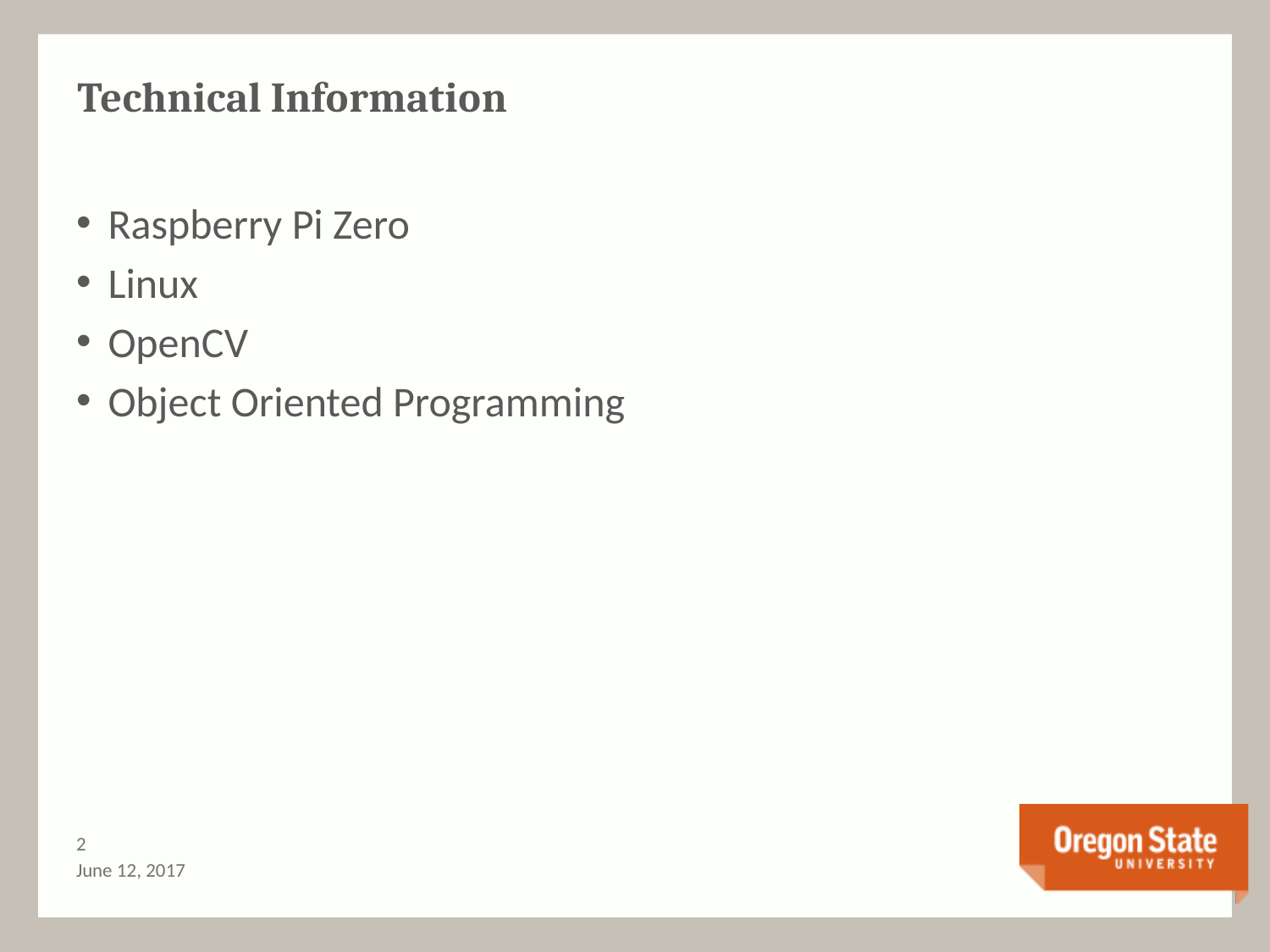

# Technical Information
Raspberry Pi Zero
Linux
OpenCV
Object Oriented Programming
2
June 12, 2017